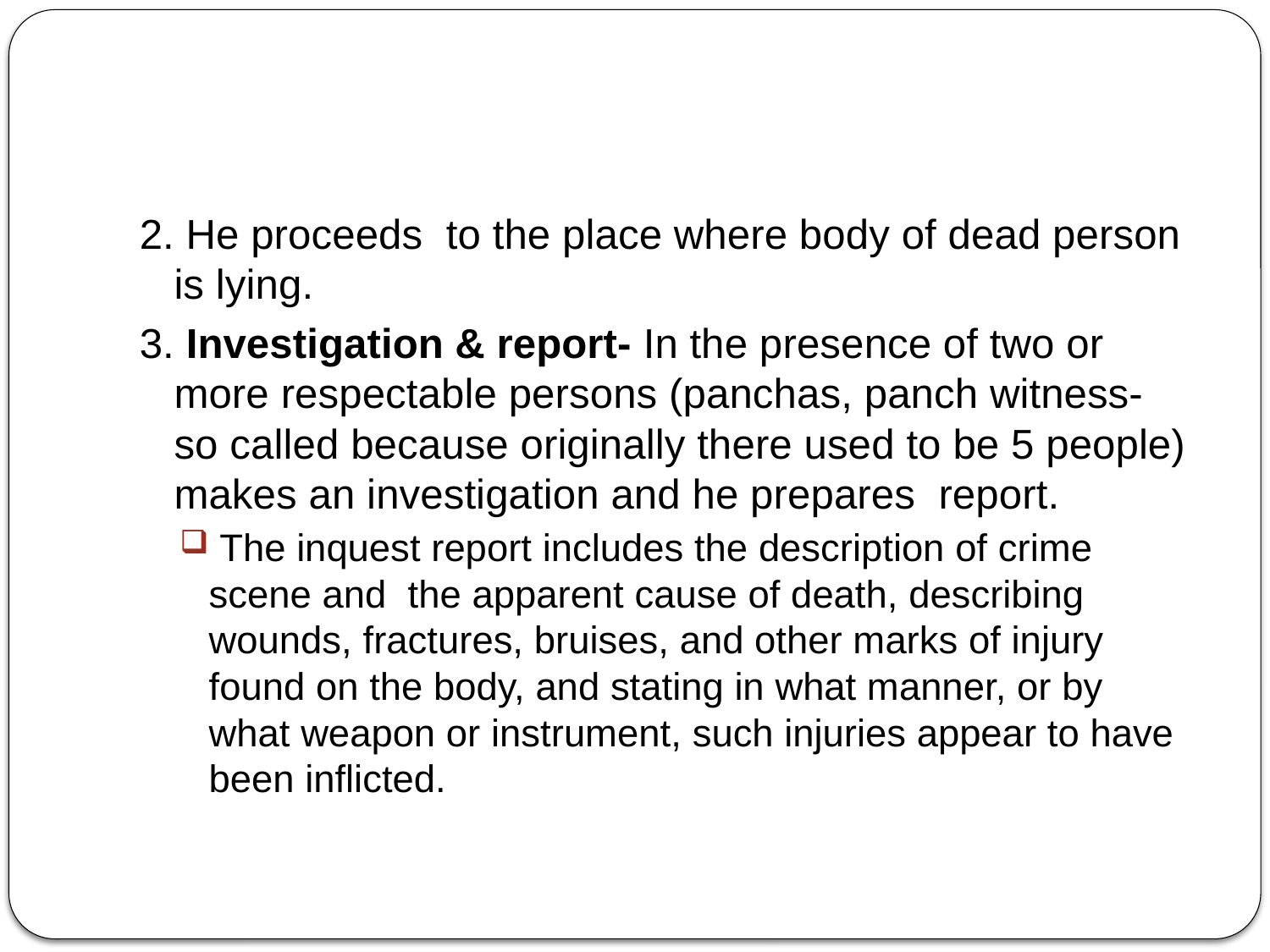

#
2. He proceeds  to the place where body of dead person is lying.
3. Investigation & report- In the presence of two or more respectable persons (panchas, panch witness- so called because originally there used to be 5 people) makes an investigation and he prepares  report.
 The inquest report includes the description of crime scene and  the apparent cause of death, describing wounds, fractures, bruises, and other marks of injury found on the body, and stating in what manner, or by what weapon or instrument, such injuries appear to have been inflicted.